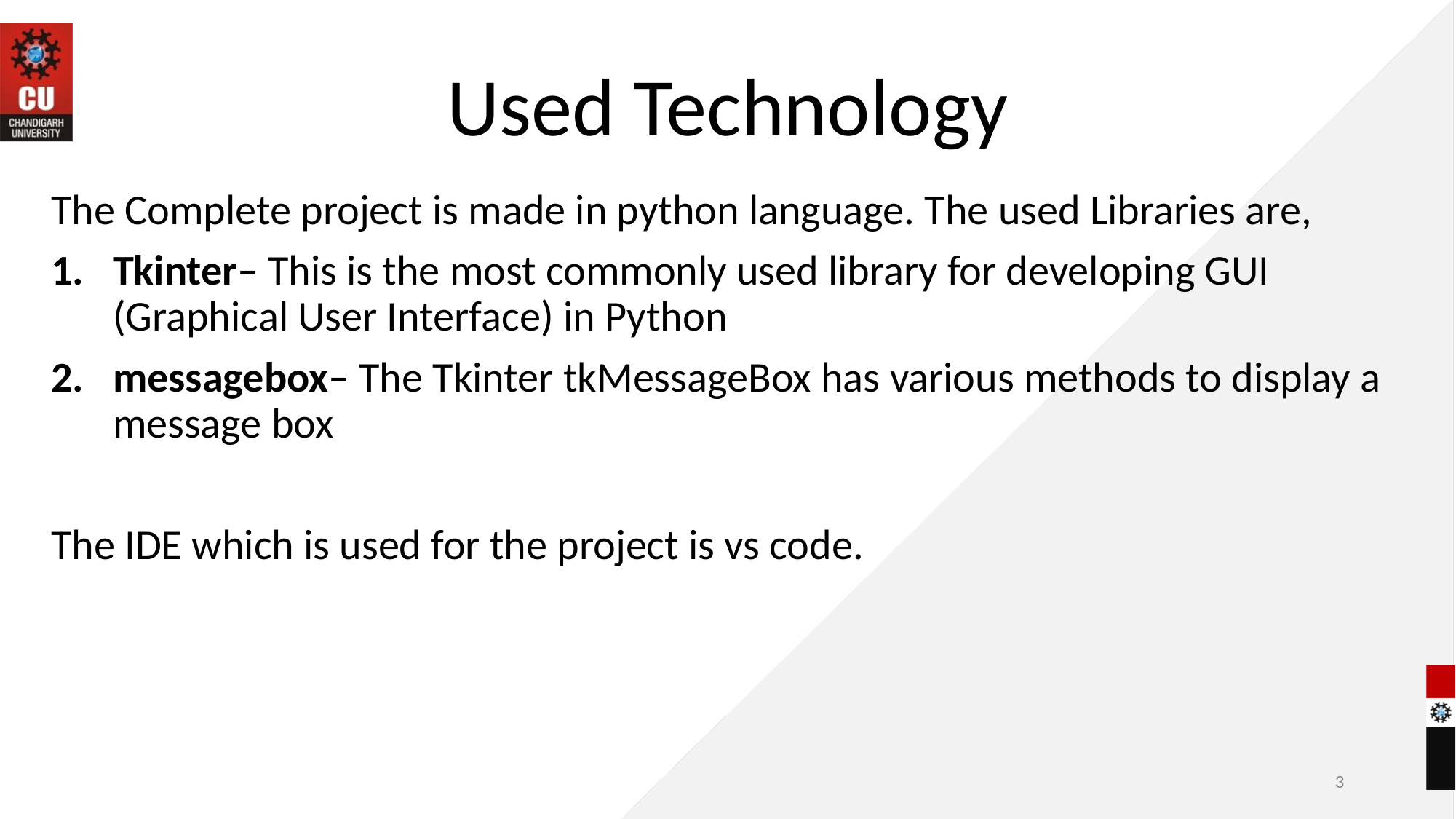

# Used Technology
The Complete project is made in python language. The used Libraries are,
Tkinter– This is the most commonly used library for developing GUI (Graphical User Interface) in Python
messagebox– The Tkinter tkMessageBox has various methods to display a message box

The IDE which is used for the project is vs code.
3